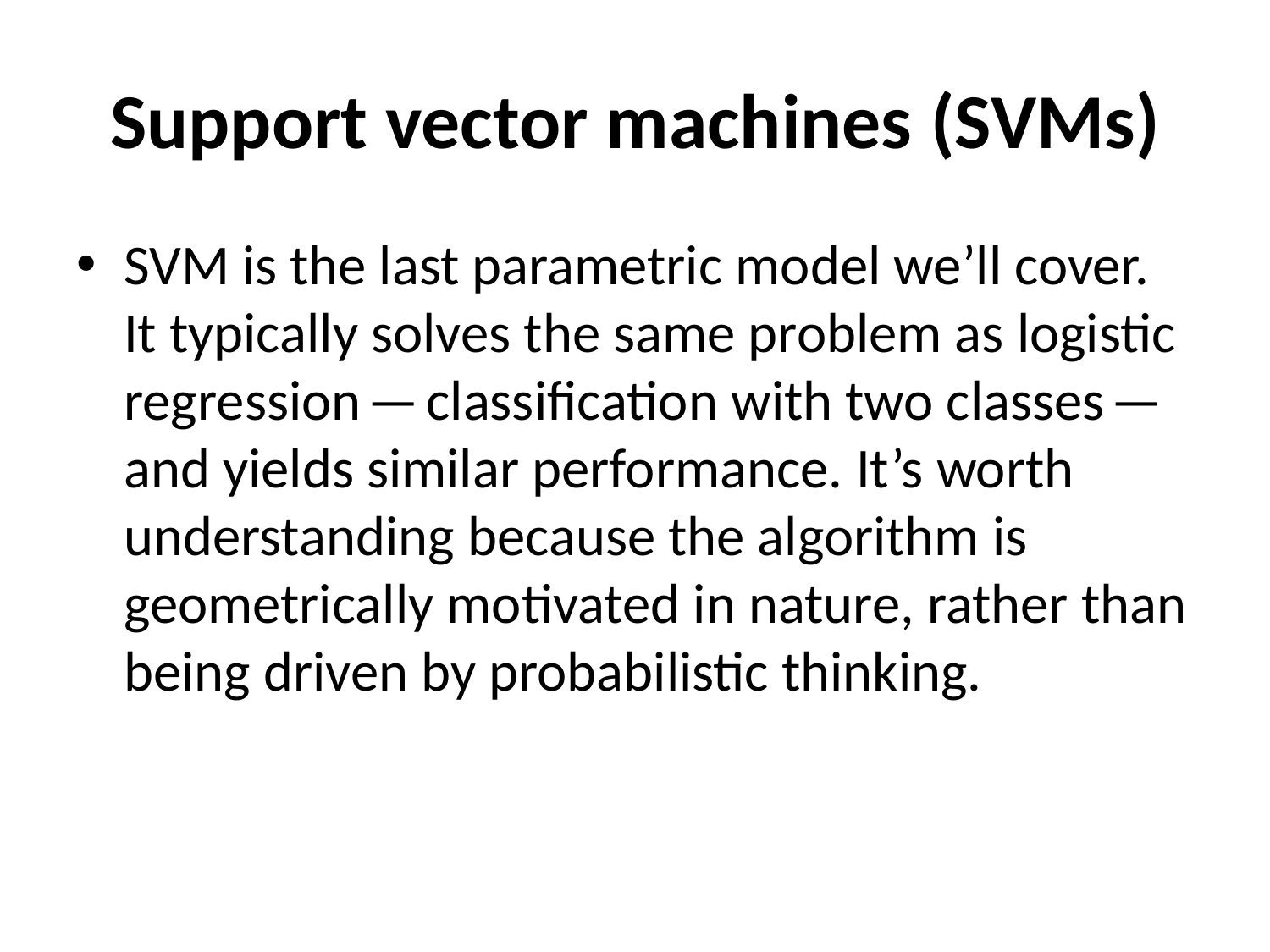

# Support vector machines (SVMs)
SVM is the last parametric model we’ll cover. It typically solves the same problem as logistic regression — classification with two classes — and yields similar performance. It’s worth understanding because the algorithm is geometrically motivated in nature, rather than being driven by probabilistic thinking.